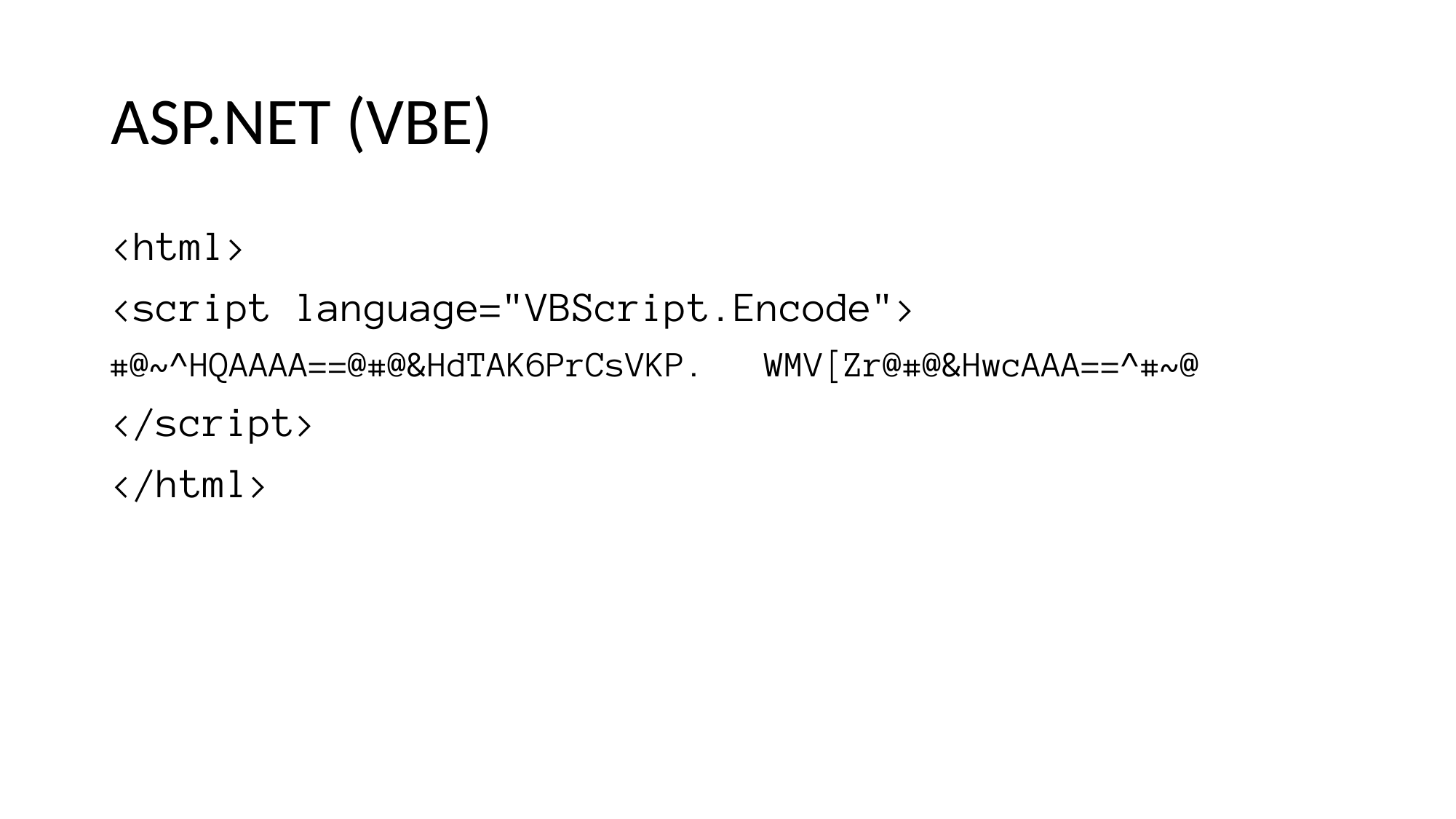

# ASP.NET (VBE)
<html>
<script language="VBScript.Encode">
#@~^HQAAAA==@#@&HdTAK6PrCsVKP.   WMV[Zr@#@&HwcAAA==^#~@
</script>
</html>